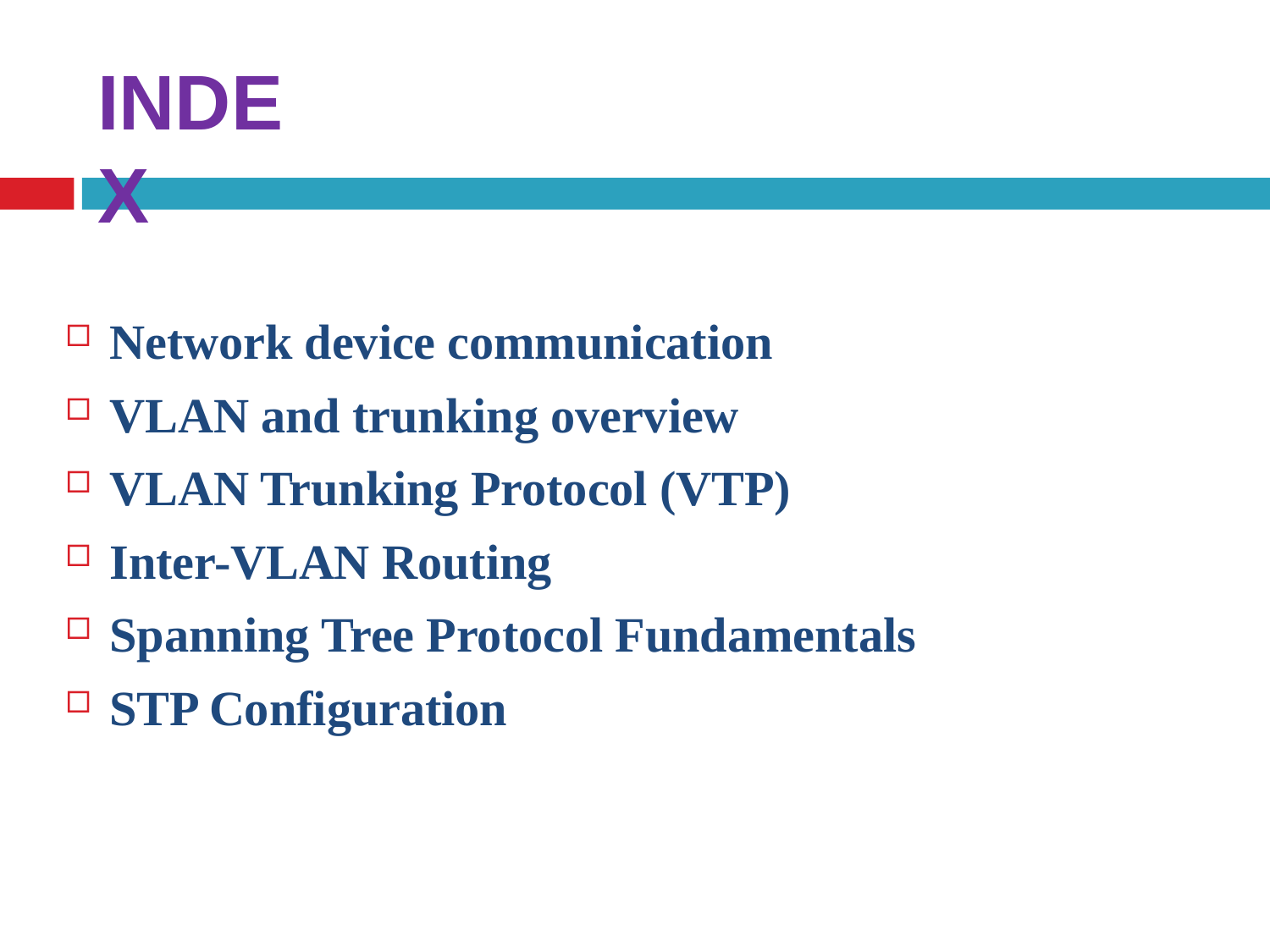

# INDEX
Network device communication
VLAN and trunking overview
VLAN Trunking Protocol (VTP)
Inter-VLAN Routing
Spanning Tree Protocol Fundamentals
STP Configuration